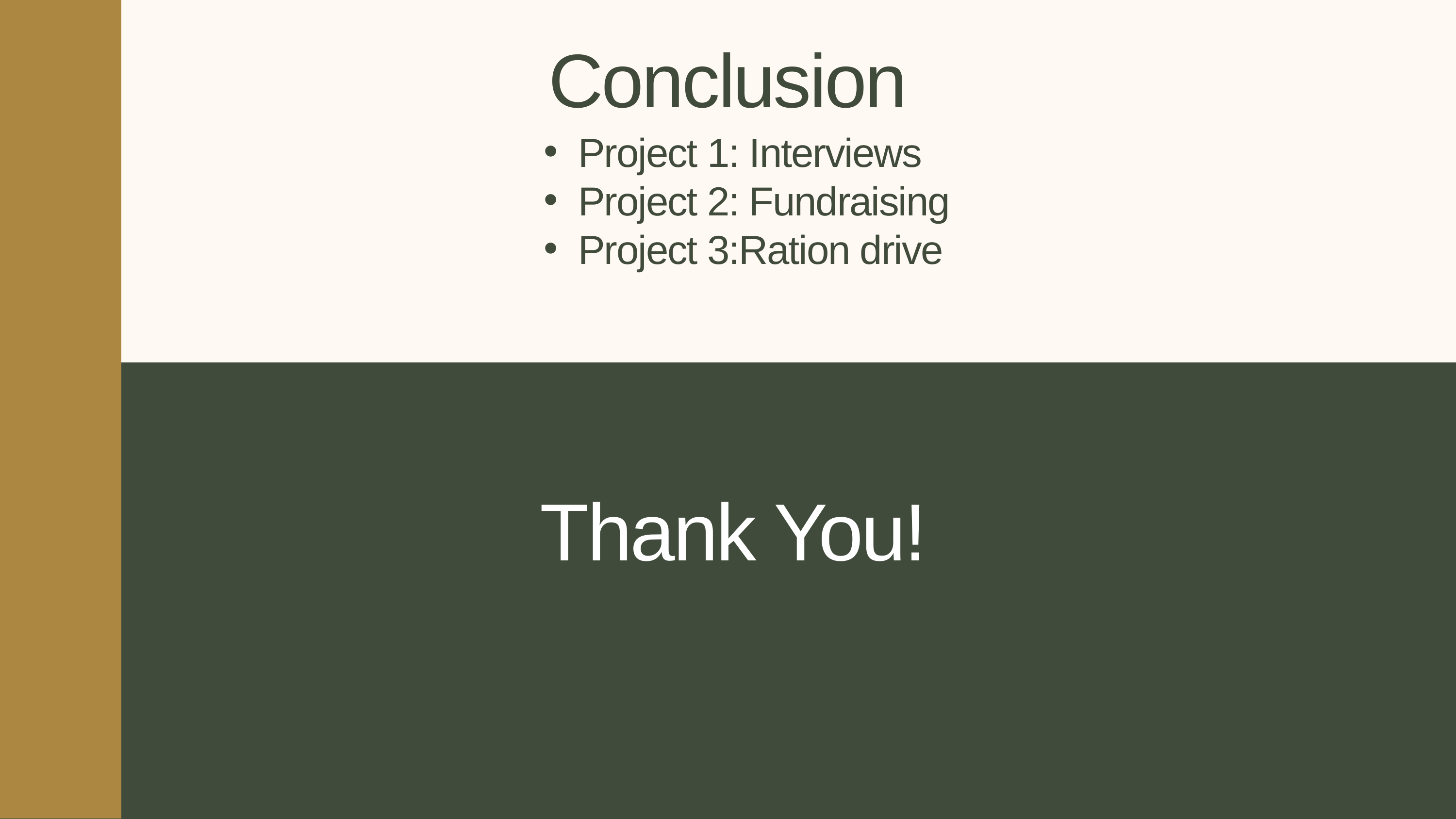

Conclusion
Project 1: Interviews
Project 2: Fundraising
Project 3:Ration drive
Thank You!